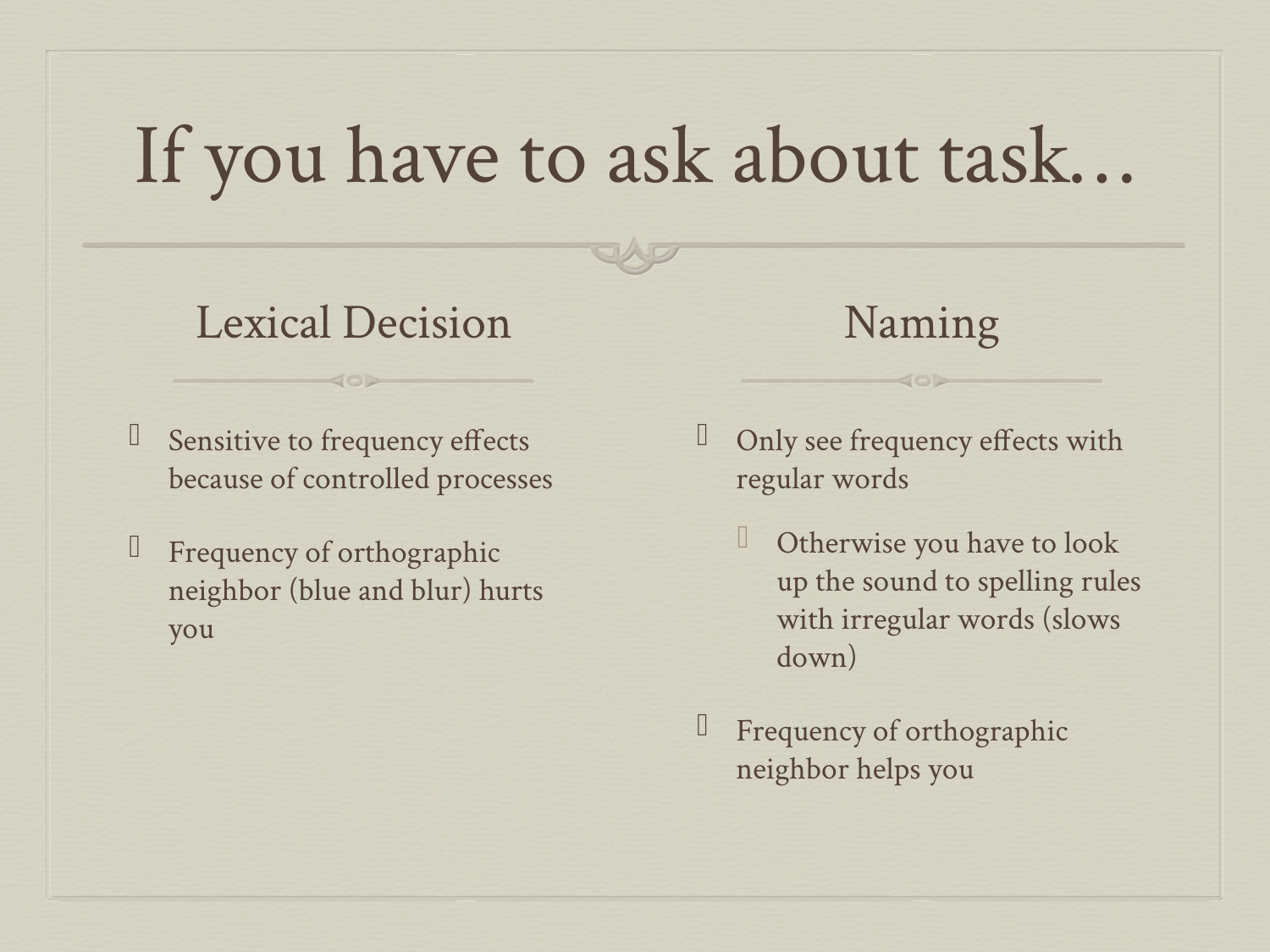

# If you have to ask about task…
Lexical Decision
Naming
Sensitive to frequency effects because of controlled processes
Frequency of orthographic neighbor (blue and blur) hurts you

Only see frequency effects with regular words
Otherwise you have to look up the sound to spelling rules with irregular words (slows down)
Frequency of orthographic neighbor helps you